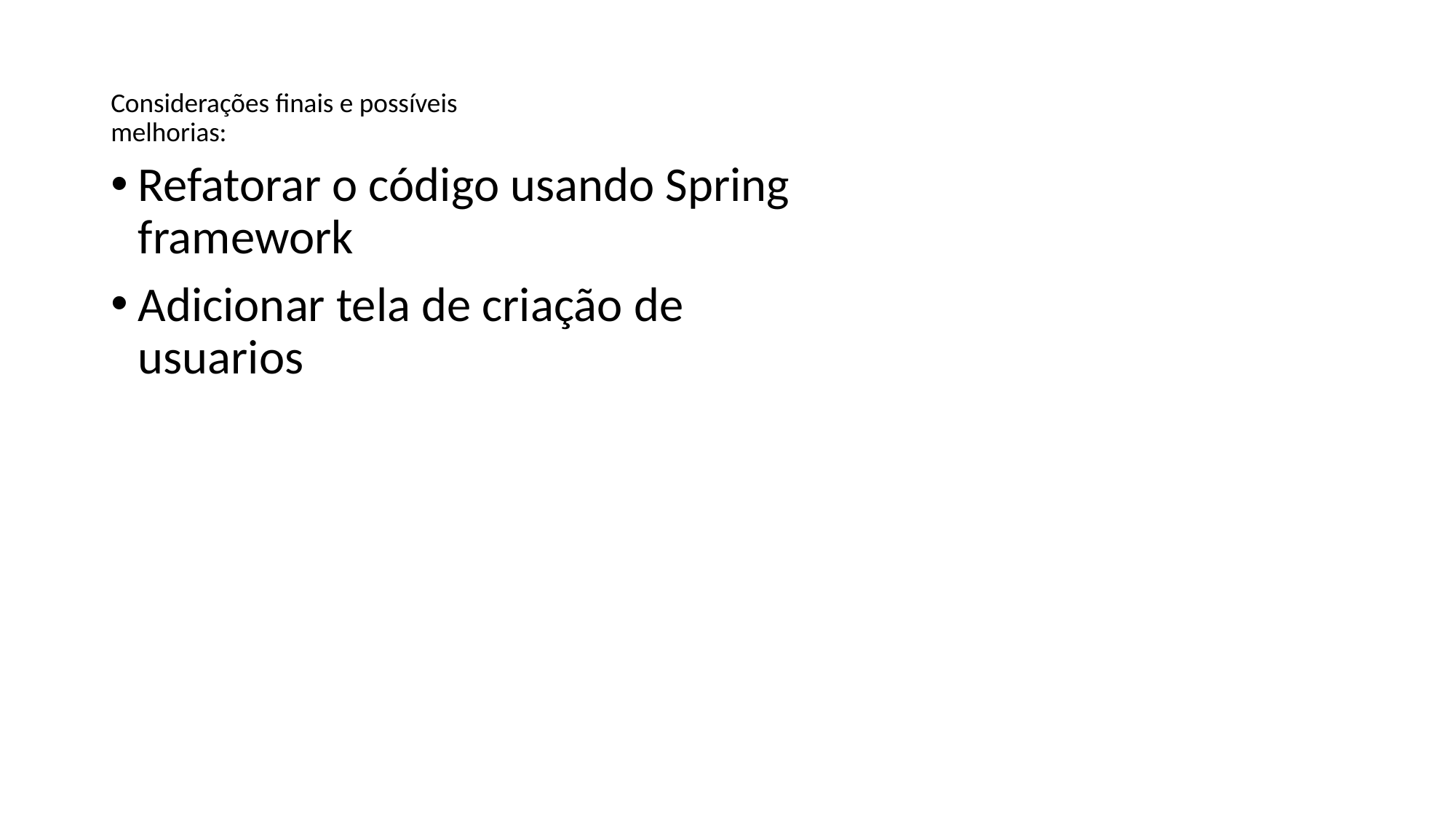

# Considerações finais e possíveis melhorias:
Refatorar o código usando Spring framework
Adicionar tela de criação de usuarios